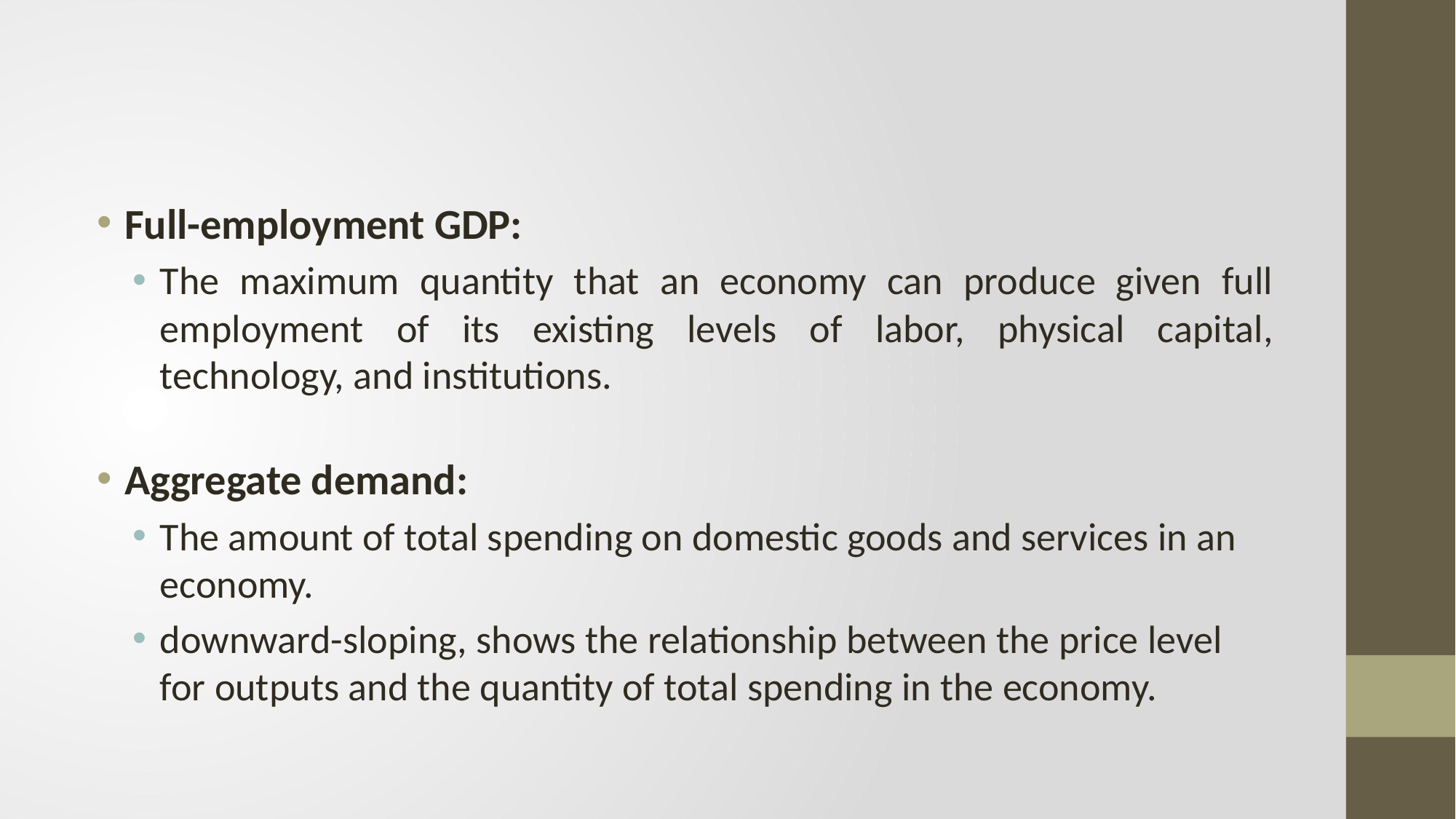

#
Full-employment GDP:
The maximum quantity that an economy can produce given full employment of its existing levels of labor, physical capital, technology, and institutions.

Aggregate demand:
The amount of total spending on domestic goods and services in an economy.
downward-sloping, shows the relationship between the price level for outputs and the quantity of total spending in the economy.